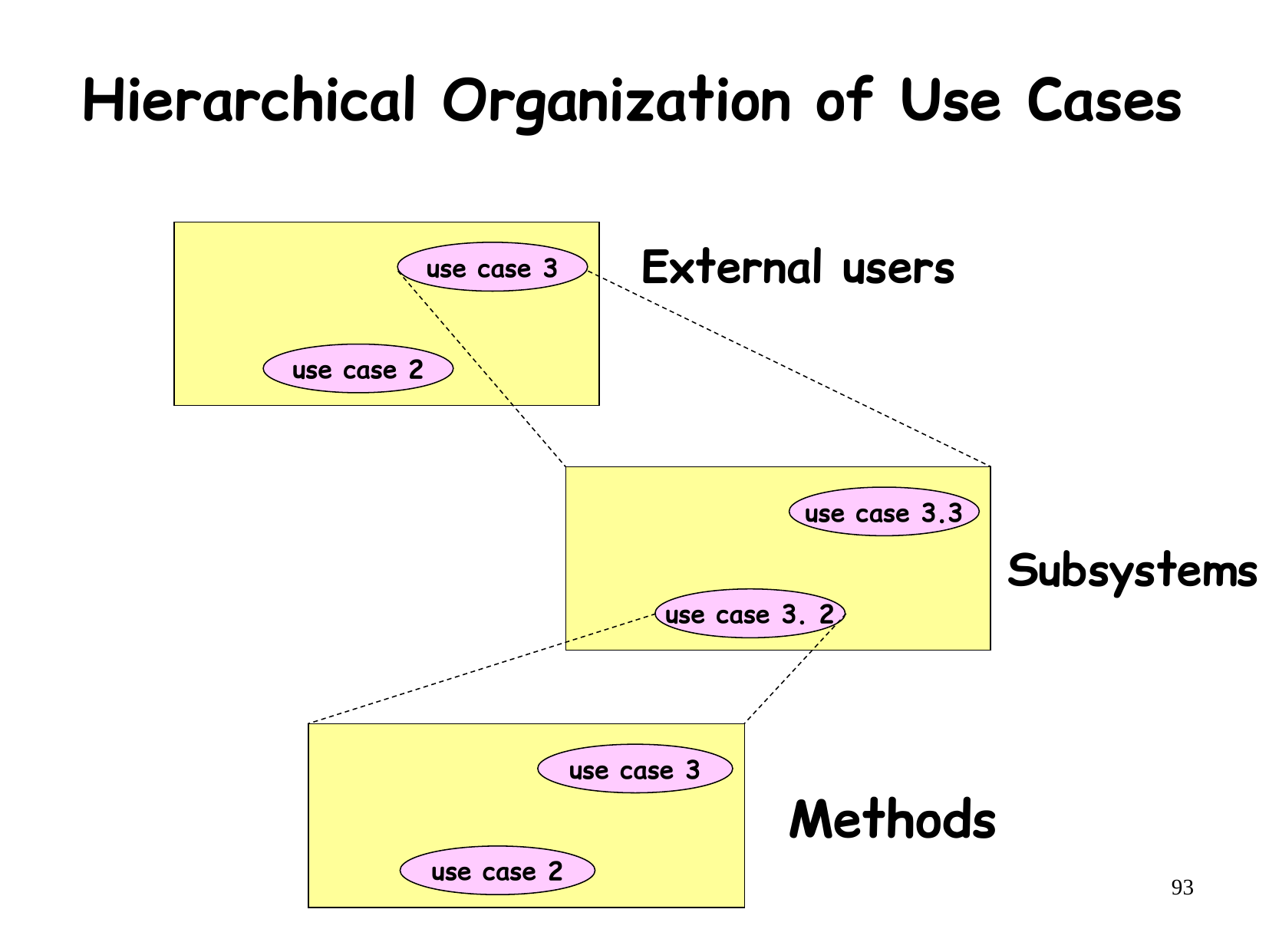

# Hierarchical Organization of Use Cases

use case 1
use case 3
use case 2
External users

use case 3.1
use case 3.3
use case 3. 2
Subsystems

use case 1
use case 3
use case 2
Methods